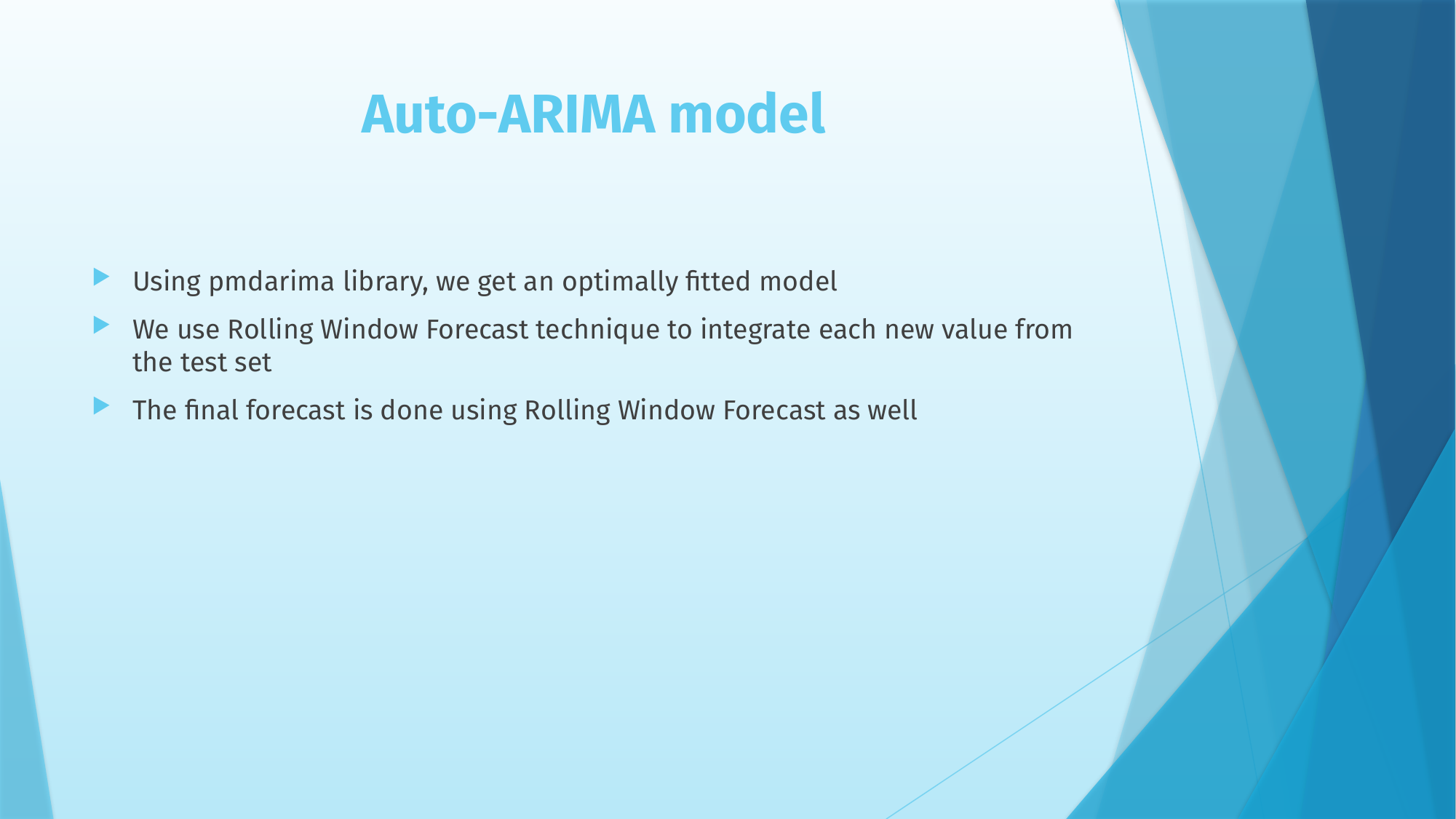

# Auto-ARIMA model
Using pmdarima library, we get an optimally fitted model
We use Rolling Window Forecast technique to integrate each new value from the test set
The final forecast is done using Rolling Window Forecast as well